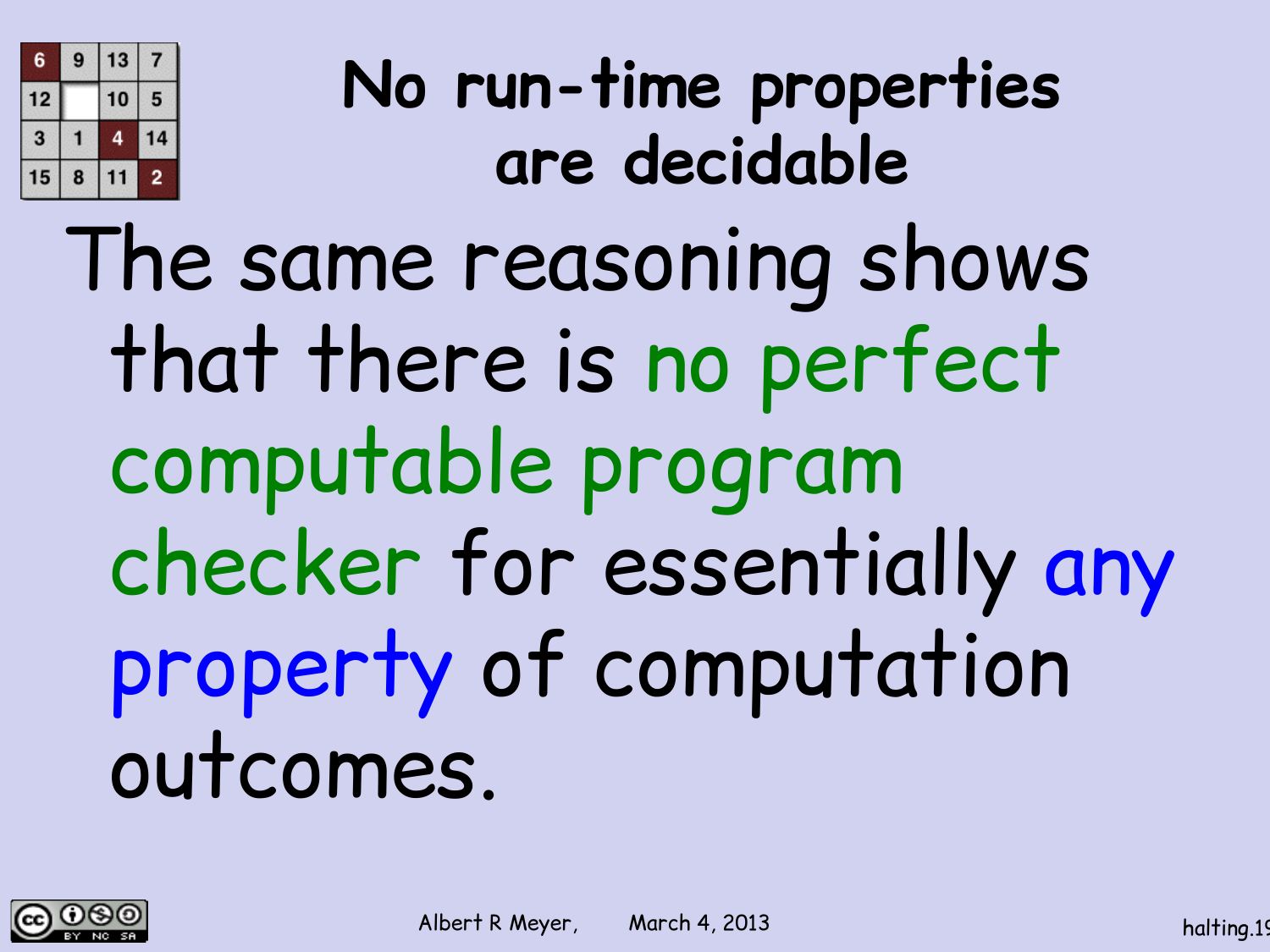

# No run-time properties are decidable
The same reasoning shows that there is no perfect computable program checker for essentially any property of computation outcomes.